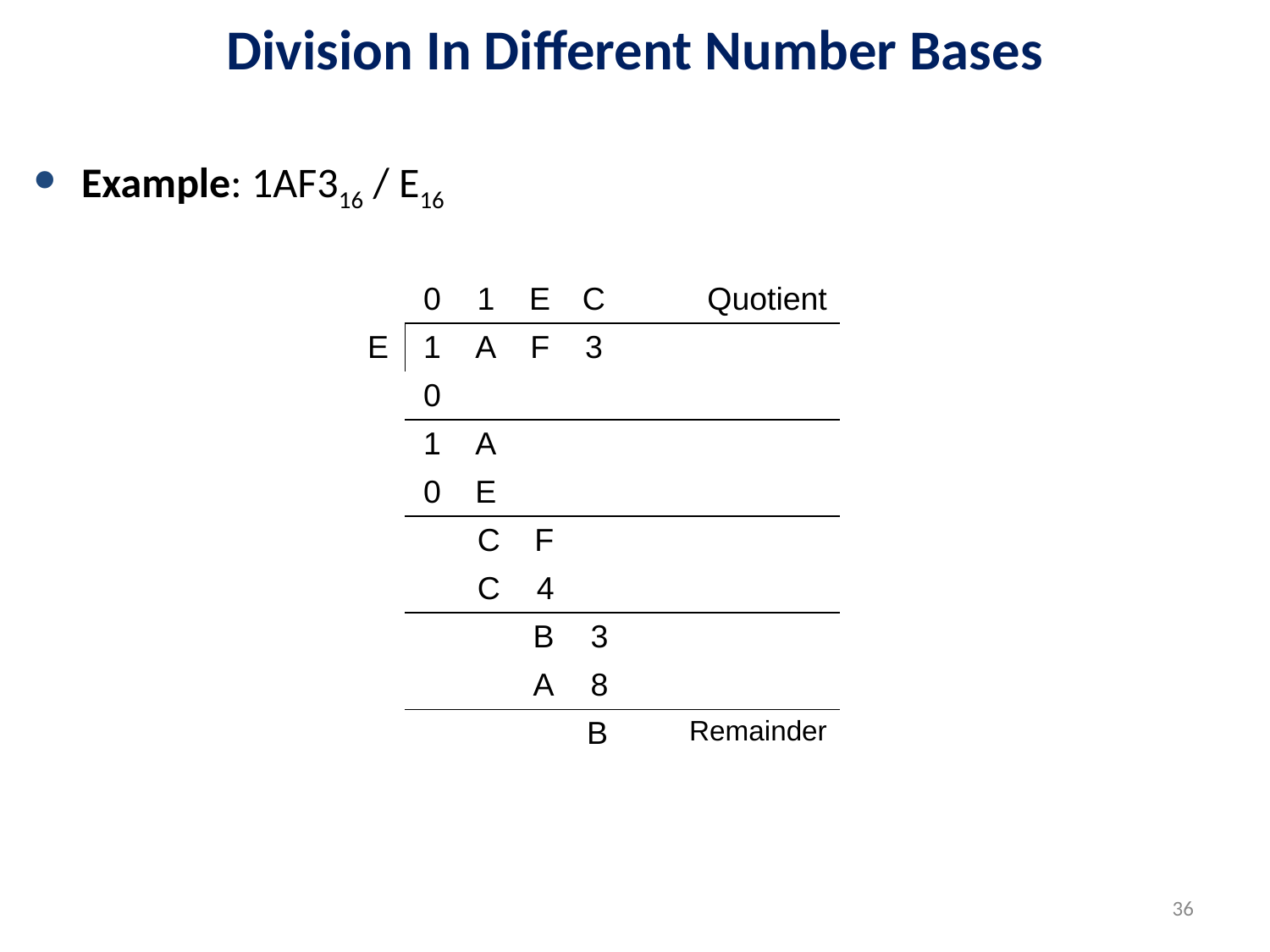

# Division In Different Number Bases
Example: 1AF316 / E16
|  |  |  | 0 | 1 | E | C | Quotient |  |  |
| --- | --- | --- | --- | --- | --- | --- | --- | --- | --- |
|  |  | E | 1 | A | F | 3 |  |  |  |
|  |  |  | 0 |  |  |  |  |  |  |
|  |  |  | 1 | A |  |  |  |  |  |
|  |  |  | 0 | E |  |  |  |  |  |
|  |  |  |  | C | F |  |  |  |  |
|  |  |  |  | C | 4 |  |  |  |  |
|  |  |  |  |  | B | 3 |  |  |  |
|  |  |  |  |  | A | 8 |  |  |  |
|  |  |  |  |  |  | B | Remainder |  |  |
|  |  |  |  |  |  |  |  |  |  |
36